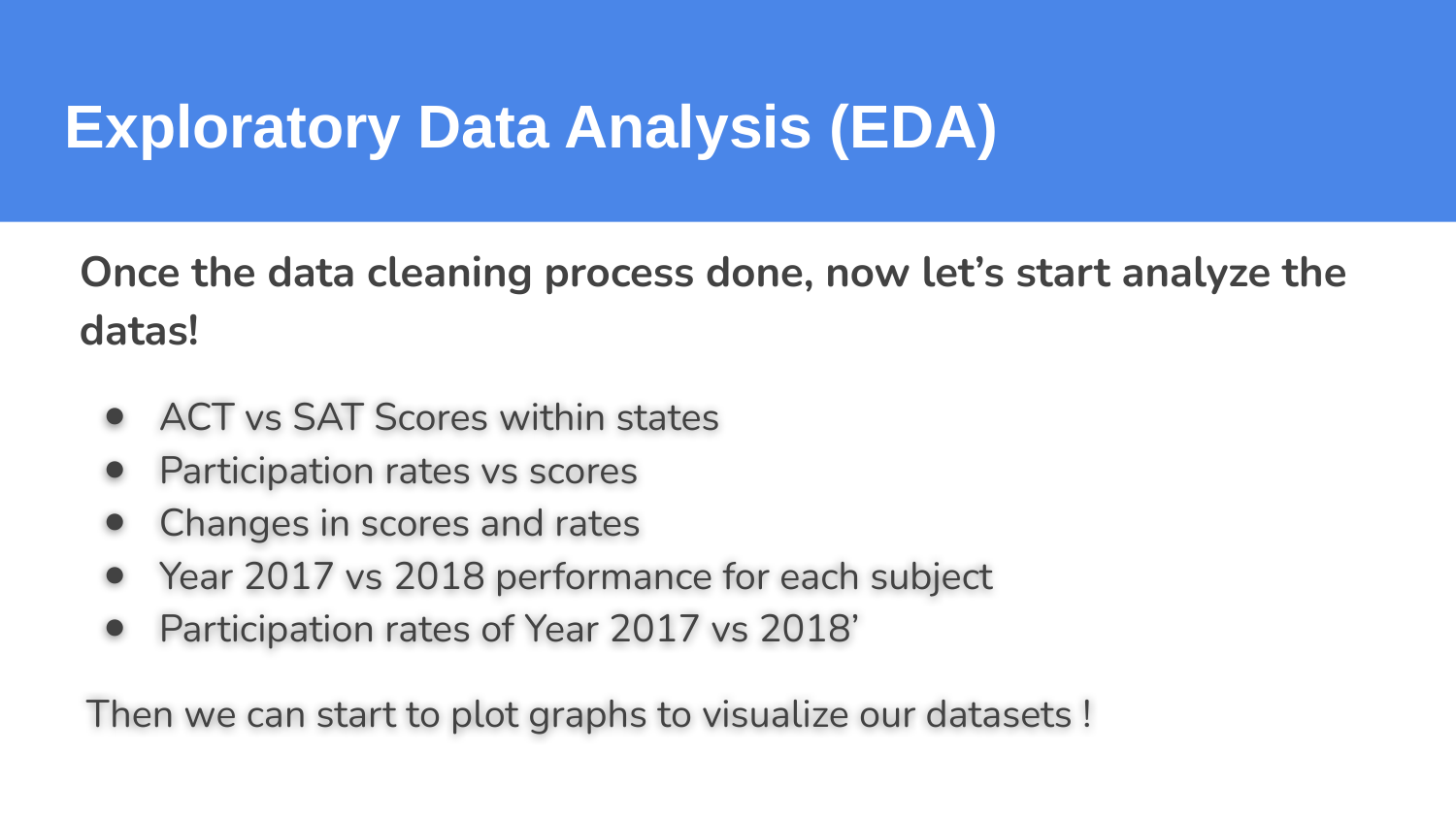

# Exploratory Data Analysis (EDA)
Once the data cleaning process done, now let’s start analyze the datas!

ACT vs SAT Scores within states
Participation rates vs scores
Changes in scores and rates
Year 2017 vs 2018 performance for each subject
Participation rates of Year 2017 vs 2018’
Then we can start to plot graphs to visualize our datasets !